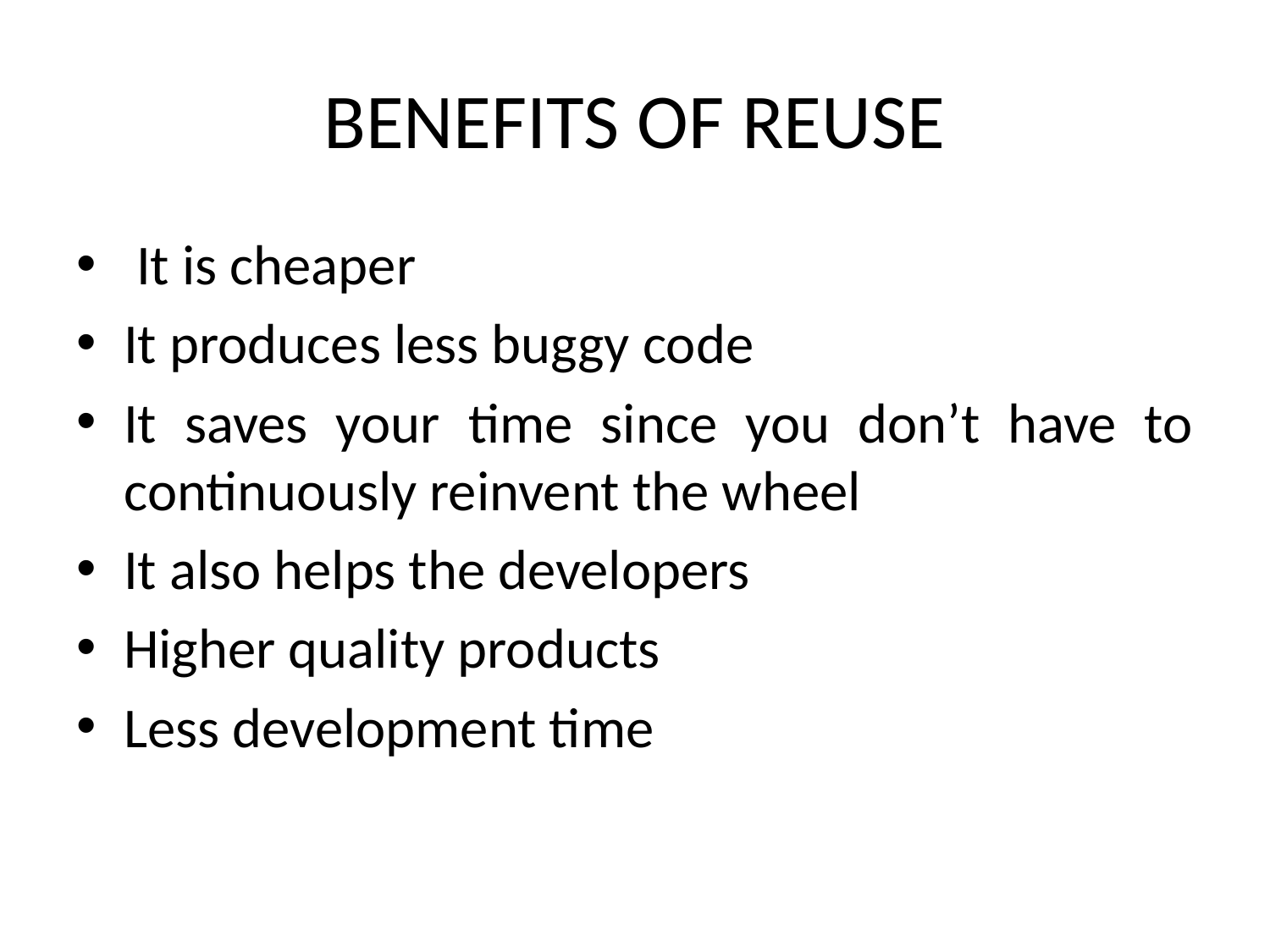

# BENEFITS OF REUSE
 It is cheaper
It produces less buggy code
It saves your time since you don’t have to continuously reinvent the wheel
It also helps the developers
Higher quality products
Less development time